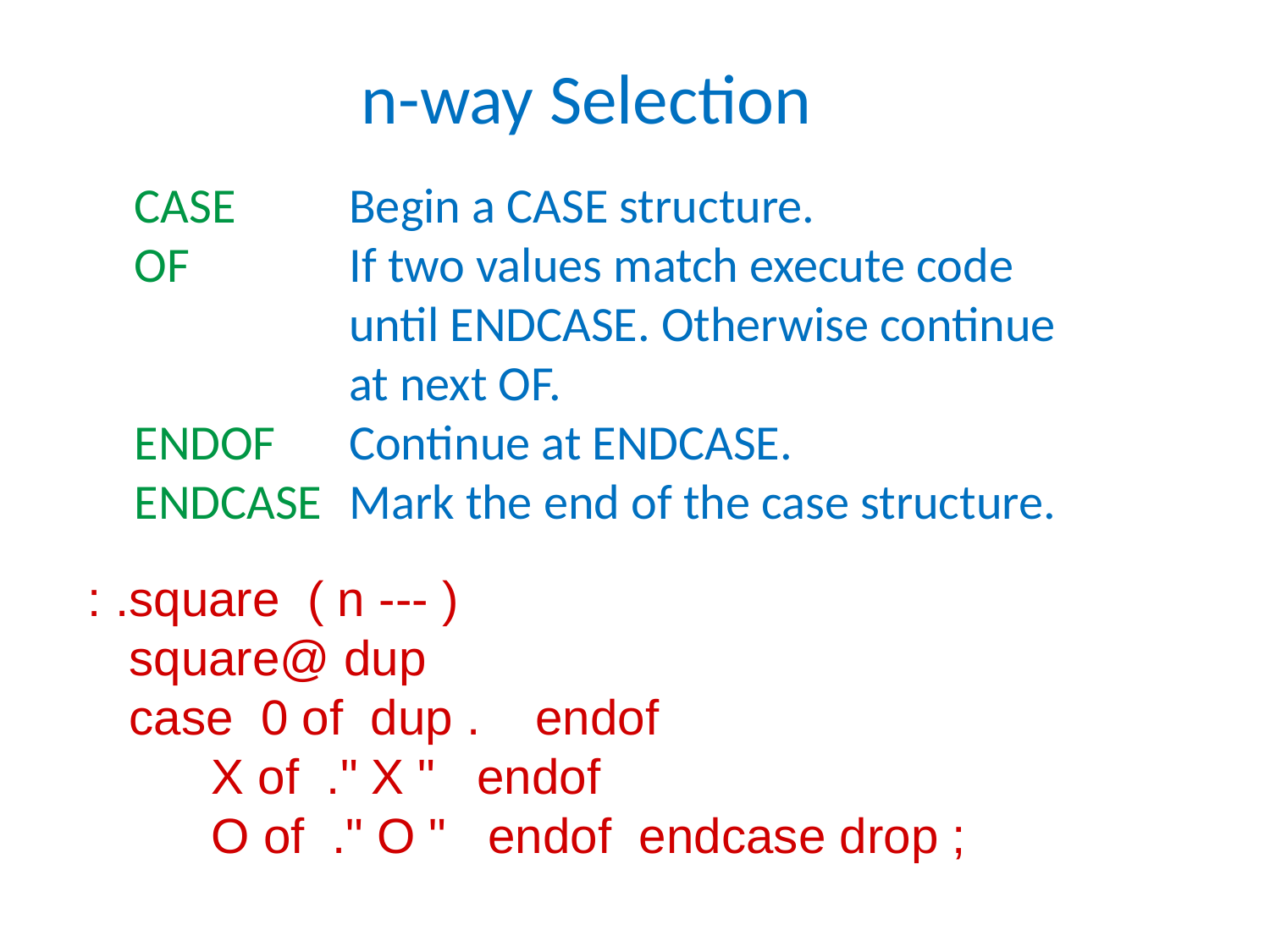

n-way Selection
CASE	Begin a CASE structure.
OF	If two values match execute code until ENDCASE. Otherwise continue at next OF.
ENDOF	Continue at ENDCASE.
ENDCASE	Mark the end of the case structure.
: .square  ( n --- )
   square@ dup
   case  0 of  dup .    endof
         X of  ." X "   endof
         O of  ." O "   endof  endcase drop ;